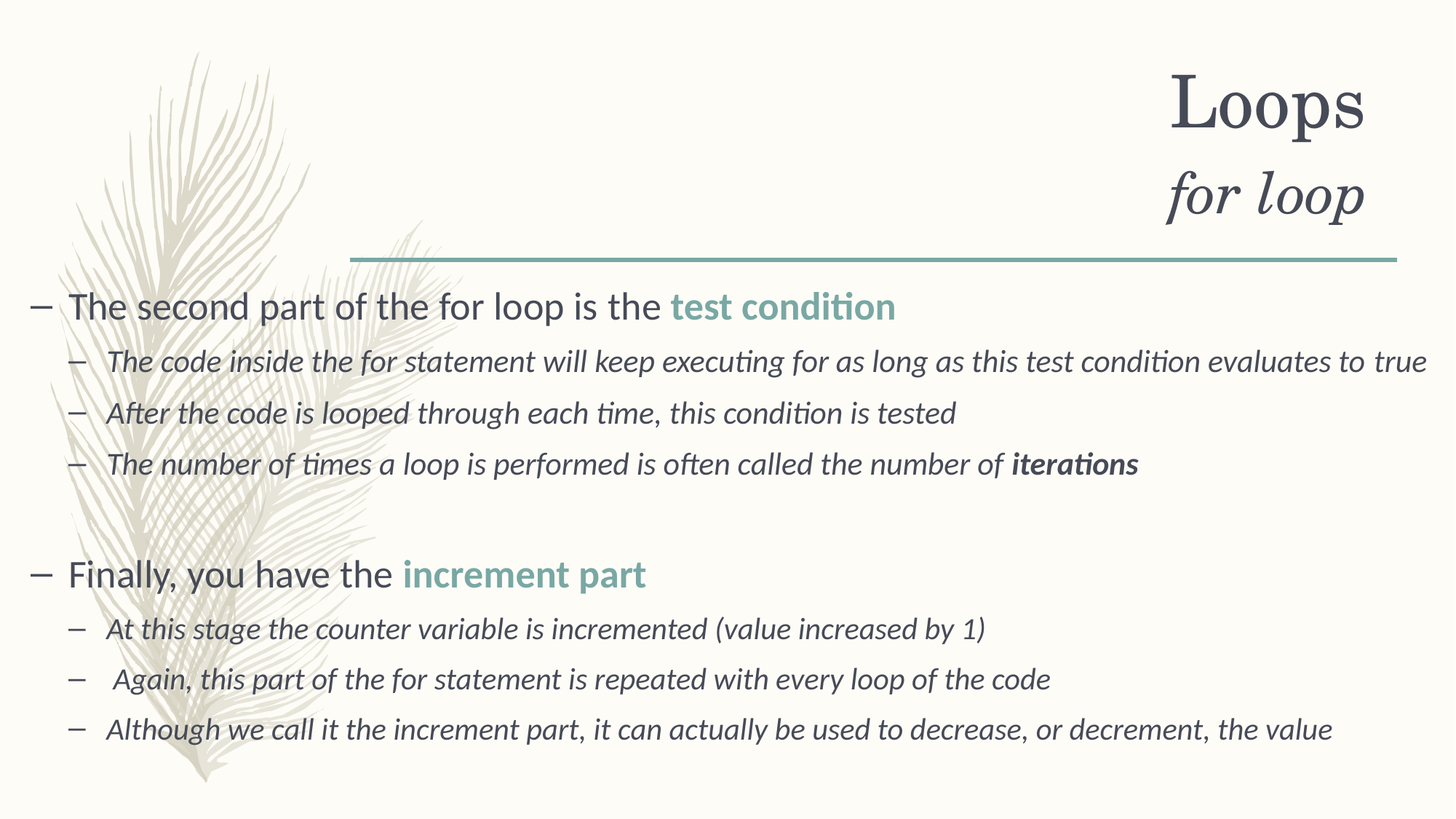

# Loops for loop
The second part of the for loop is the test condition
The code inside the for statement will keep executing for as long as this test condition evaluates to true
After the code is looped through each time, this condition is tested
The number of times a loop is performed is often called the number of iterations

Finally, you have the increment part
At this stage the counter variable is incremented (value increased by 1)
 Again, this part of the for statement is repeated with every loop of the code
Although we call it the increment part, it can actually be used to decrease, or decrement, the value